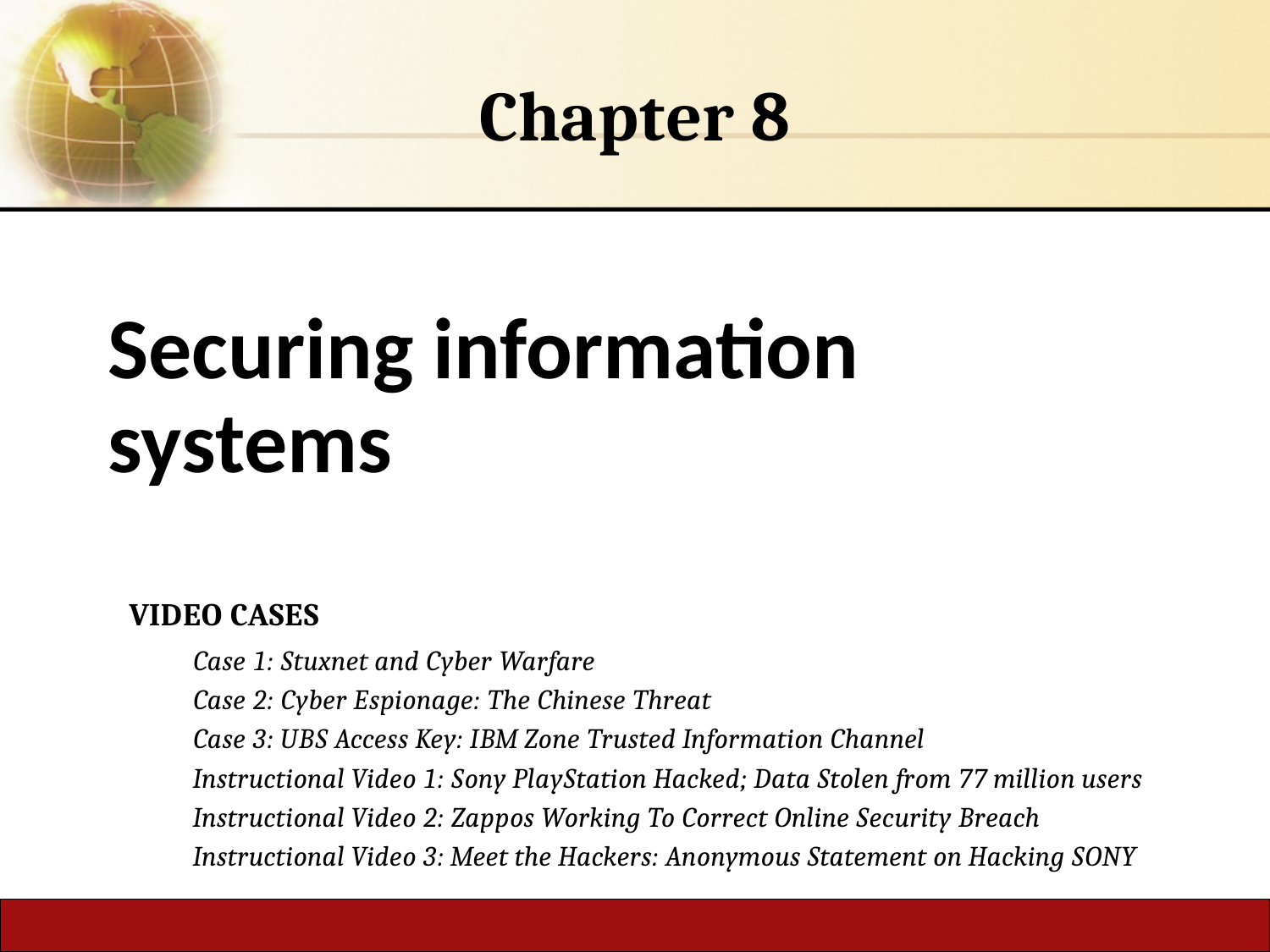

Chapter 8

# Securing information systems
VIDEO CASES
Case 1: Stuxnet and Cyber Warfare
Case 2: Cyber Espionage: The Chinese Threat
Case 3: UBS Access Key: IBM Zone Trusted Information Channel
Instructional Video 1: Sony PlayStation Hacked; Data Stolen from 77 million users
Instructional Video 2: Zappos Working To Correct Online Security Breach
Instructional Video 3: Meet the Hackers: Anonymous Statement on Hacking SONY